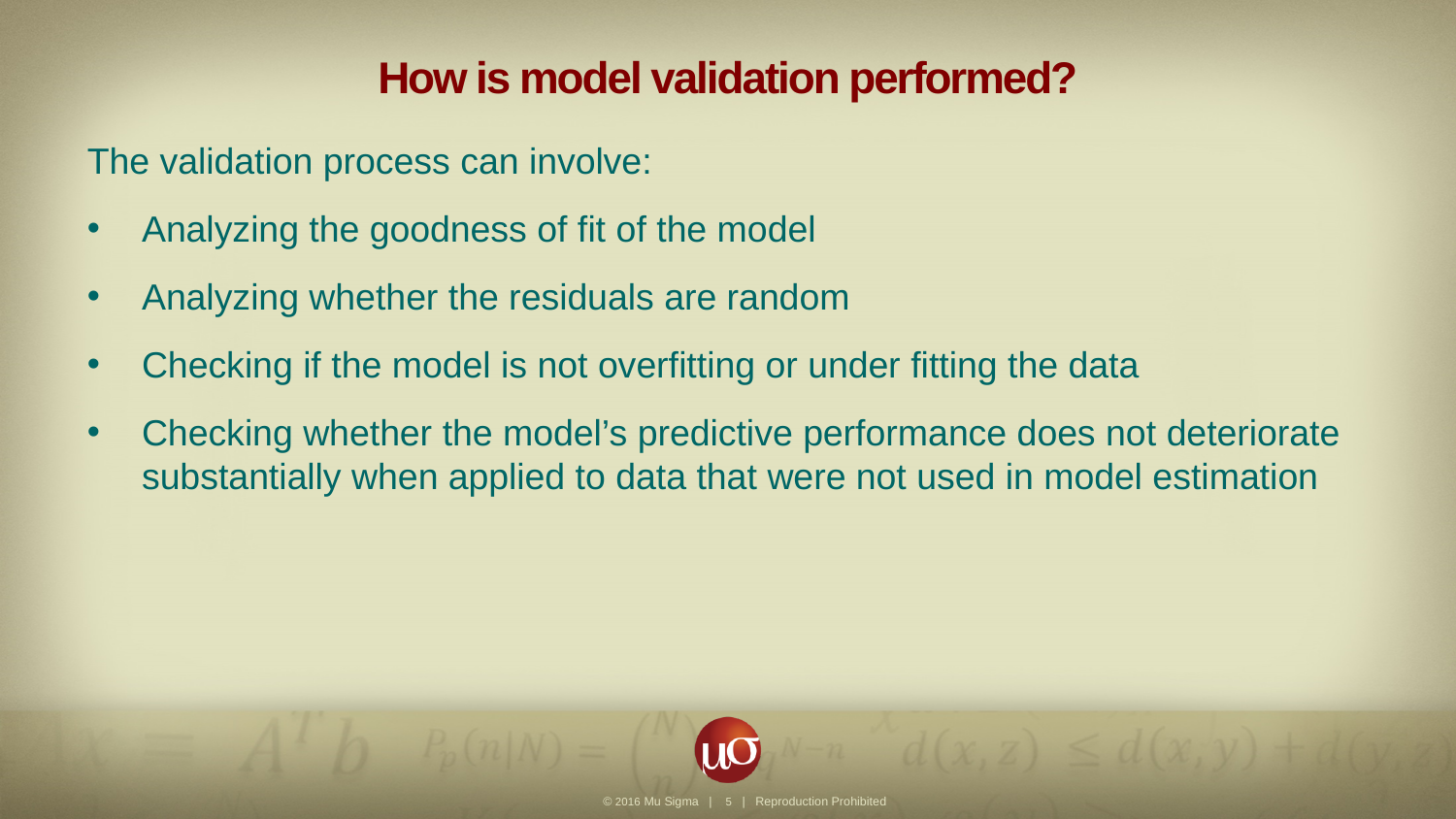

How is model validation performed?
The validation process can involve:
Analyzing the goodness of fit of the model
Analyzing whether the residuals are random
Checking if the model is not overfitting or under fitting the data
Checking whether the model’s predictive performance does not deteriorate substantially when applied to data that were not used in model estimation